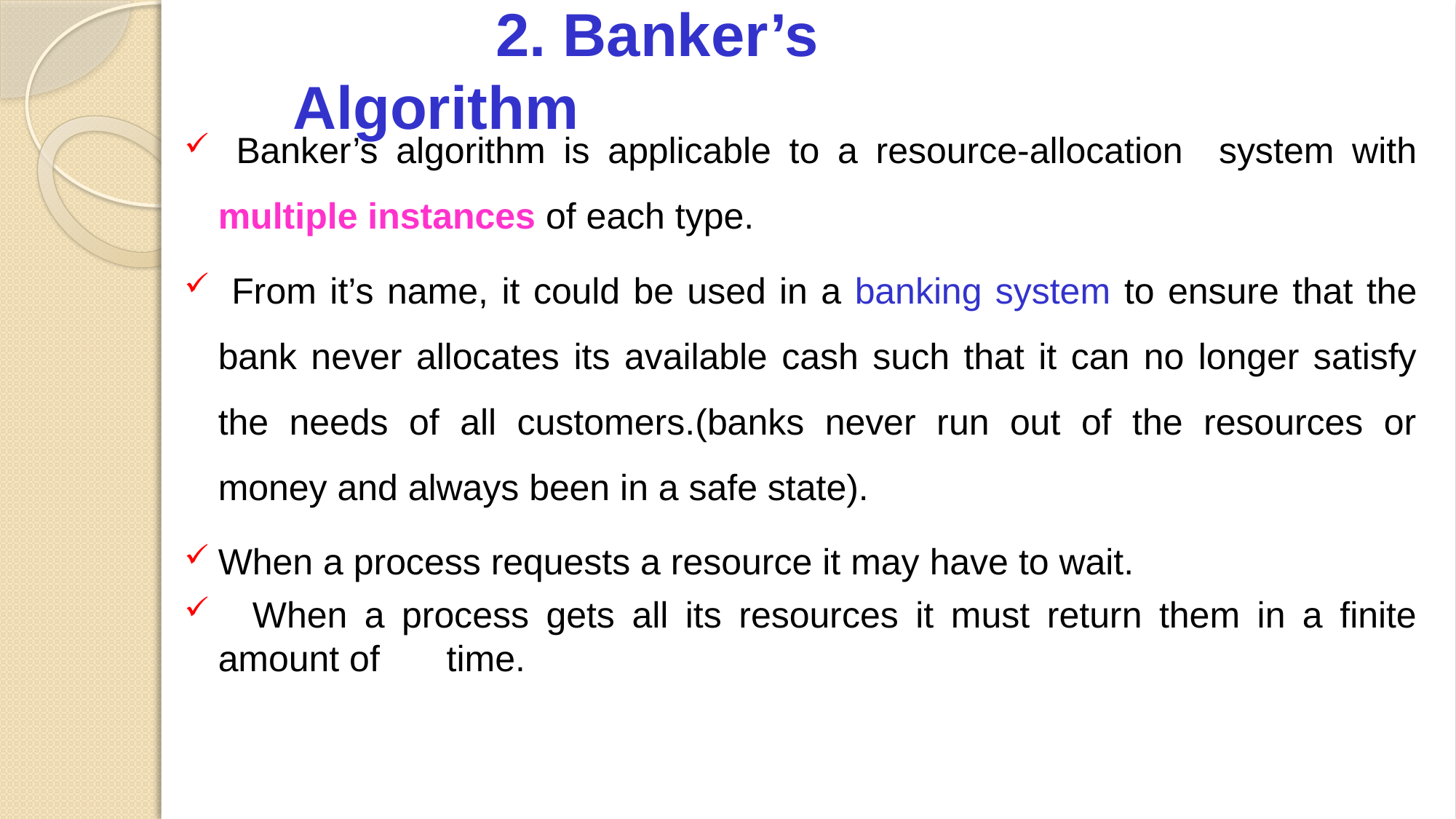

# 2. Banker’s Algorithm
 Banker’s algorithm is applicable to a resource-allocation  system with multiple instances of each type.
 From it’s name, it could be used in a banking system to ensure that the bank never allocates its available cash such that it can no longer satisfy the needs of all customers.(banks never run out of the resources or money and always been in a safe state).
When a process requests a resource it may have to wait.
  When a process gets all its resources it must return them in a finite amount of	 time.